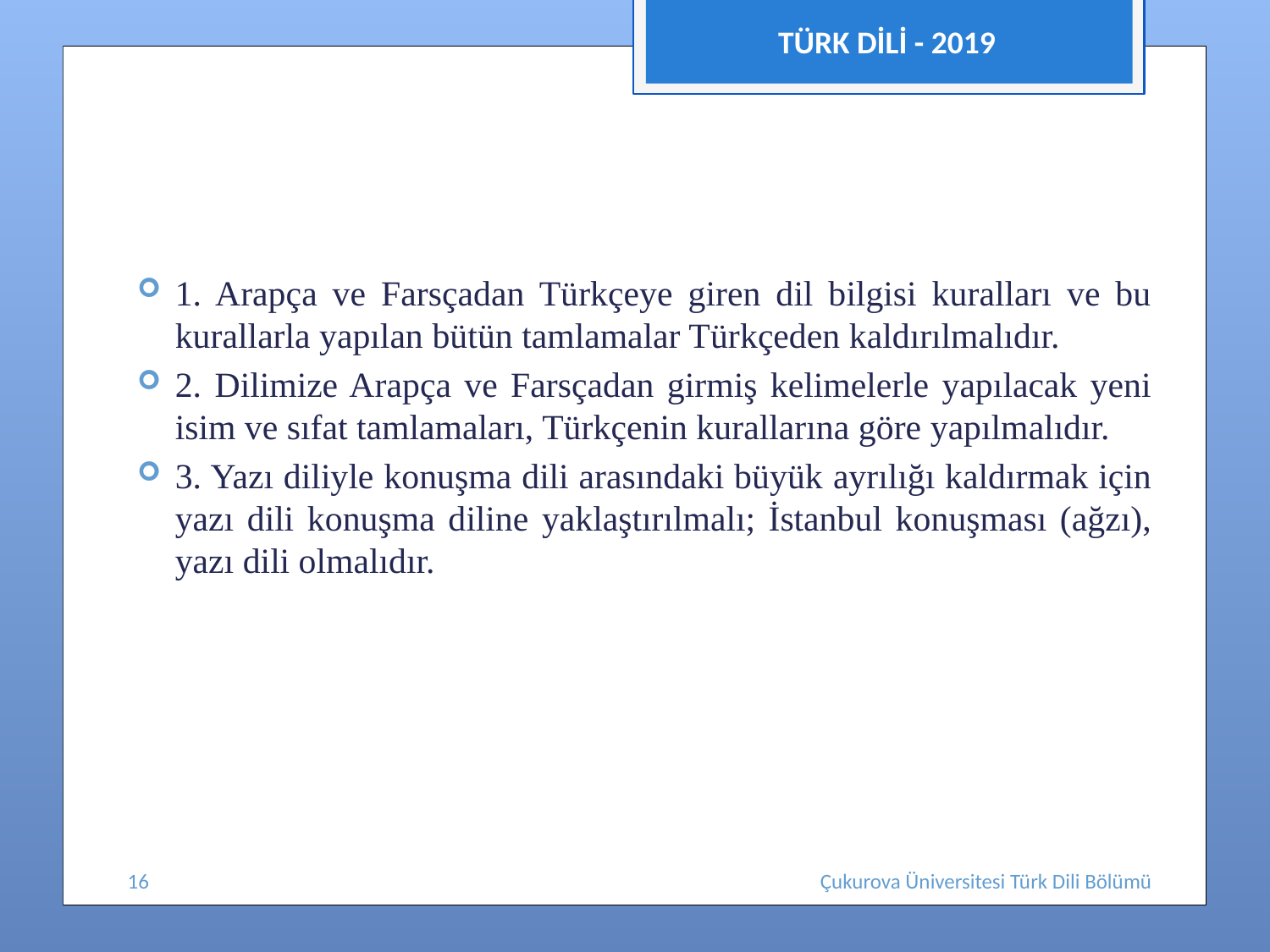

TÜRK DİLİ - 2019
#

1. Arapça ve Farsçadan Türkçeye giren dil bilgisi kuralları ve bu kurallarla yapılan bütün tamlamalar Türkçeden kaldırılmalıdır.
2. Dilimize Arapça ve Farsçadan girmiş kelimelerle yapılacak yeni isim ve sıfat tamlamaları, Türkçenin kurallarına göre yapılmalıdır.
3. Yazı diliyle konuşma dili arasındaki büyük ayrılığı kaldırmak için yazı dili konuşma diline yaklaştırılmalı; İstanbul konuşması (ağzı), yazı dili olmalıdır.

16
Çukurova Üniversitesi Türk Dili Bölümü